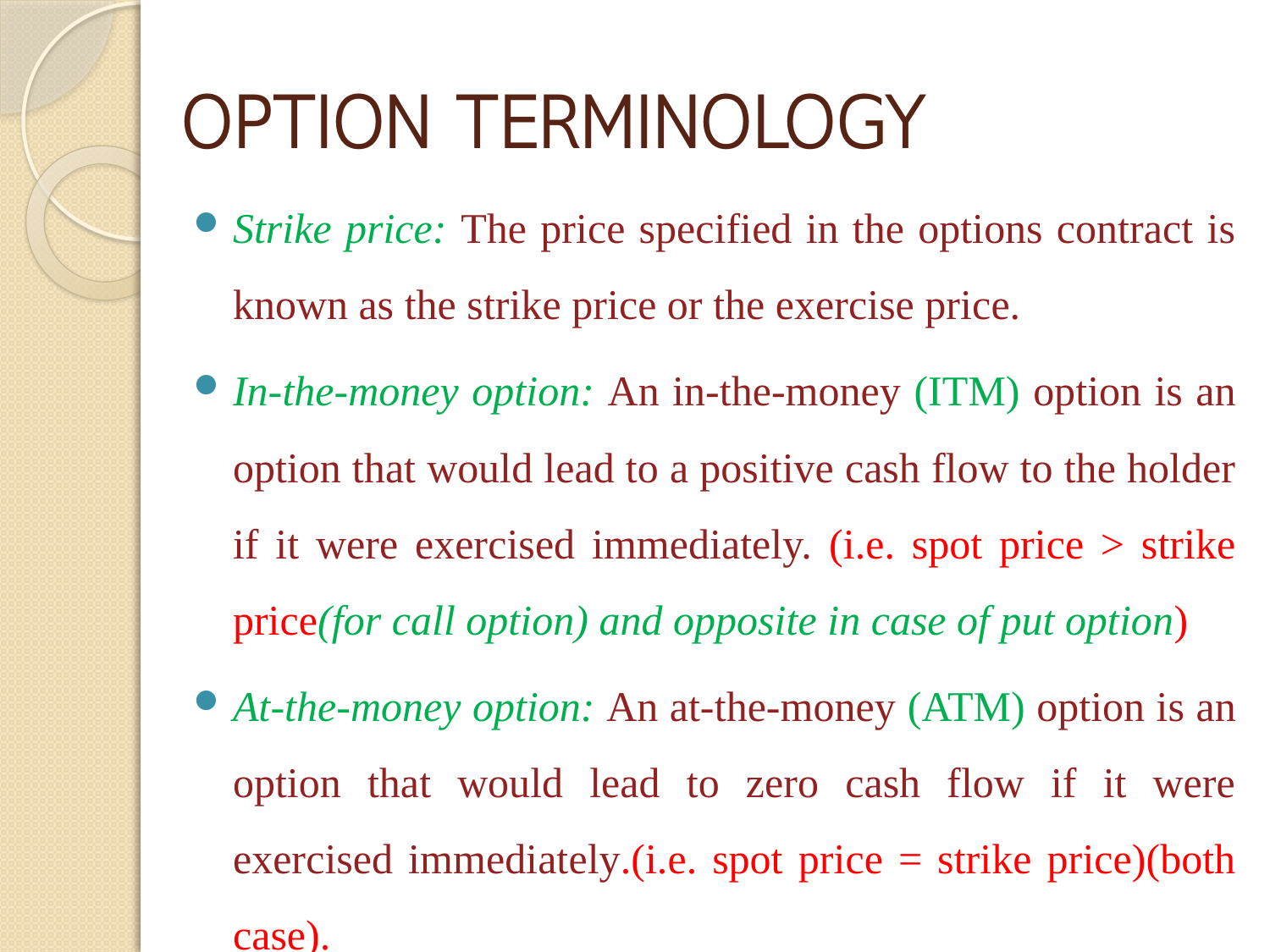

# OPTION TERMINOLOGY
Strike price: The price specified in the options contract is known as the strike price or the exercise price.
In-the-money option: An in-the-money (ITM) option is an option that would lead to a positive cash flow to the holder if it were exercised immediately. (i.e. spot price > strike price(for call option) and opposite in case of put option)
At-the-money option: An at-the-money (ATM) option is an option that would lead to zero cash flow if it were exercised immediately.(i.e. spot price = strike price)(both case).